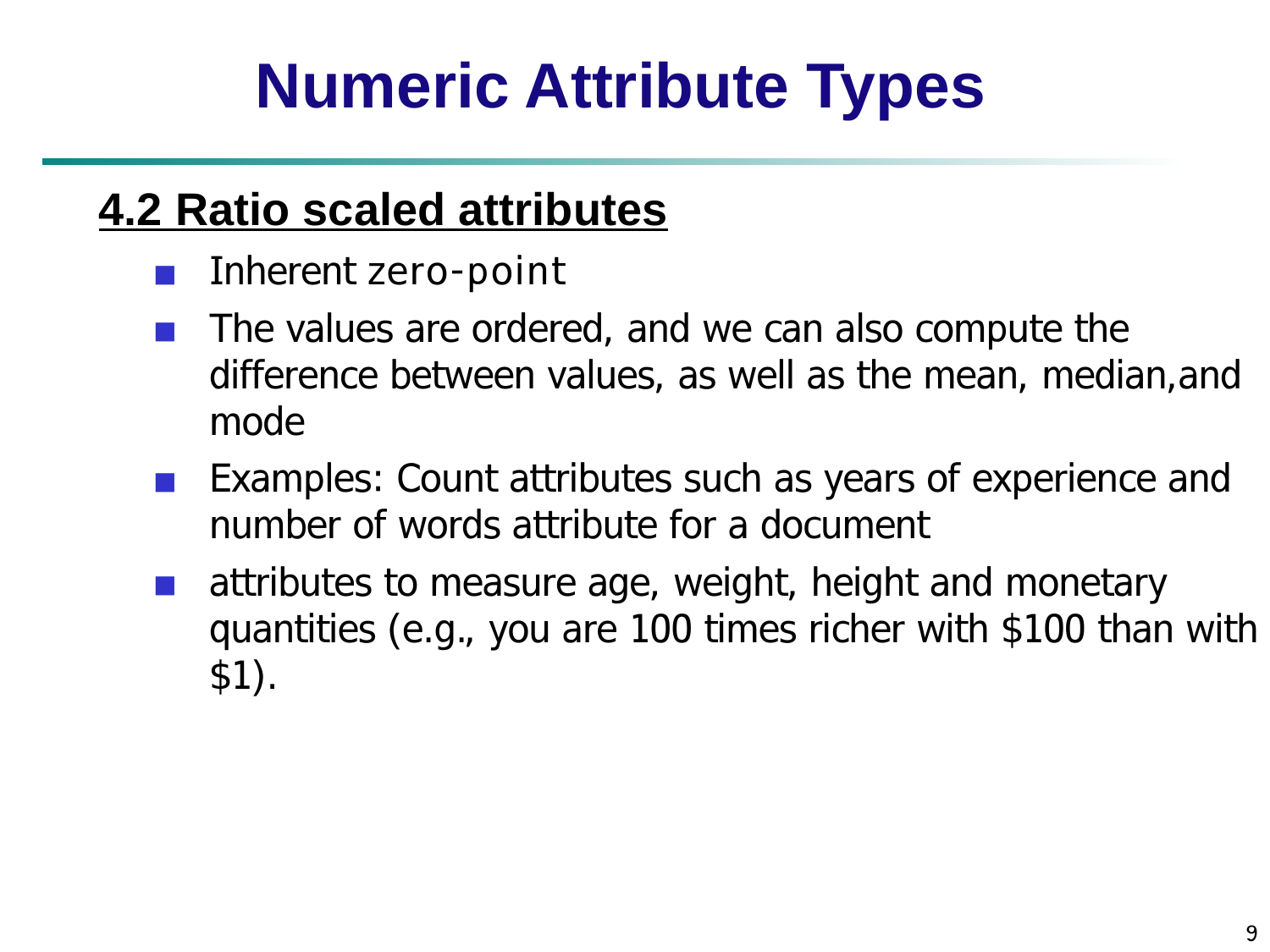

Numeric Attribute Types
4.2 Ratio scaled attributes
Inherent zero-point
The values are ordered, and we can also compute the difference between values, as well as the mean, median,and mode
Examples: Count attributes such as years of experience and number of words attribute for a document
attributes to measure age, weight, height and monetary quantities (e.g., you are 100 times richer with $100 than with $1).

9